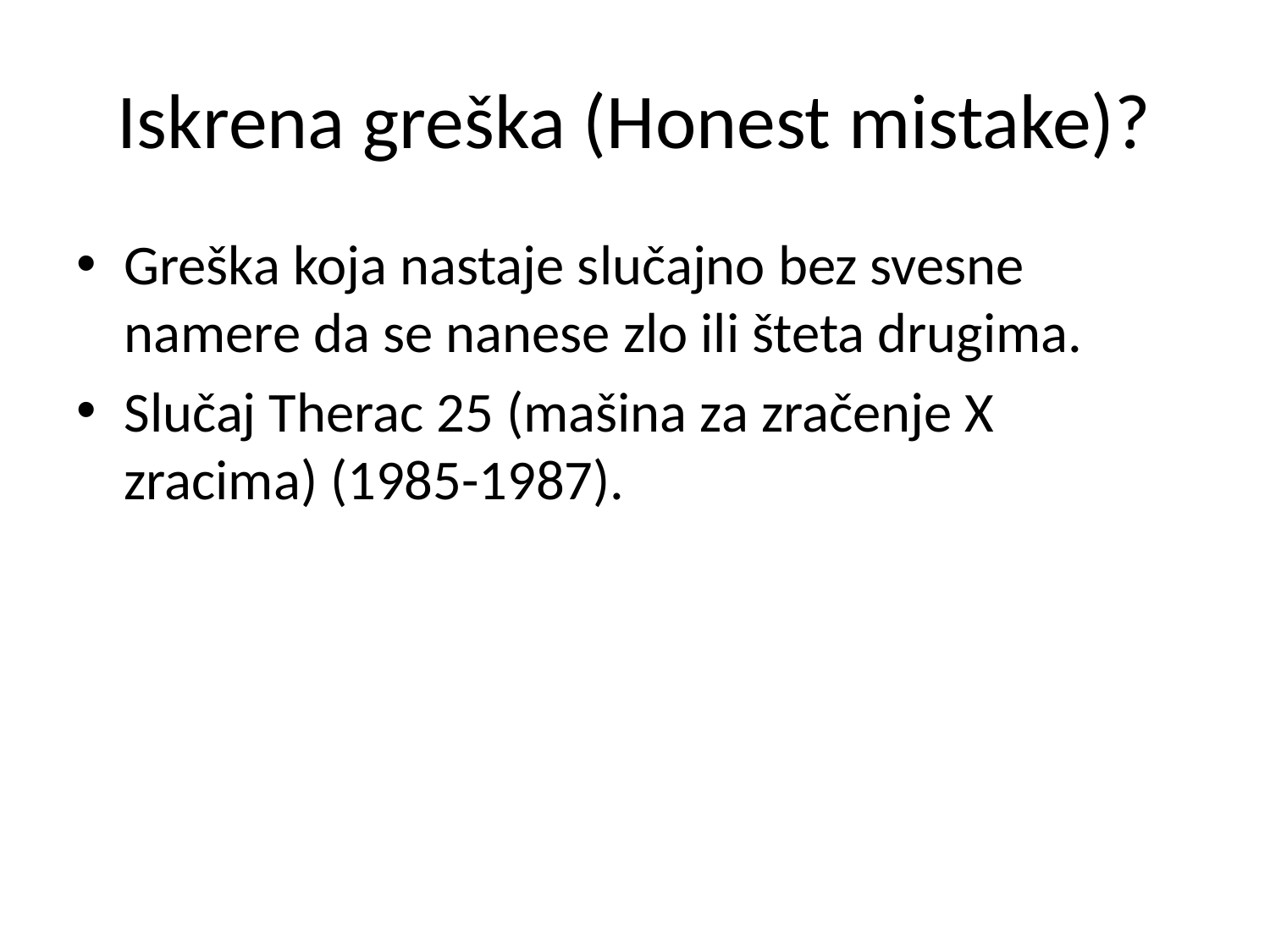

# Iskrena greška (Honest mistake)?
Greška koja nastaje slučajno bez svesne namere da se nanese zlo ili šteta drugima.
Slučaj Therac 25 (mašina za zračenje X zracima) (1985-1987).